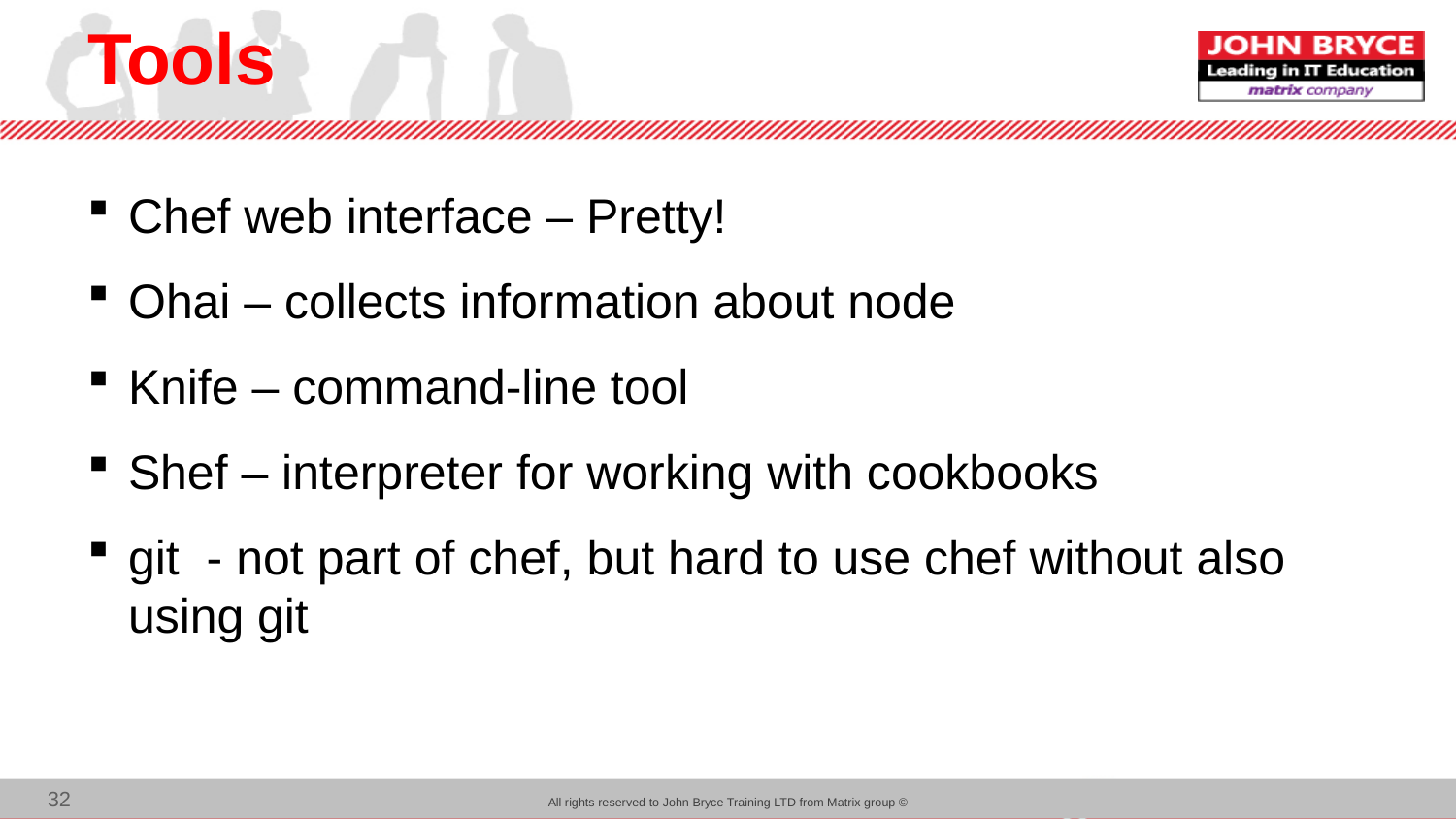

# Tools
Chef web interface – Pretty!
Ohai – collects information about node
Knife – command-line tool
Shef – interpreter for working with cookbooks
git  - not part of chef, but hard to use chef without also using git